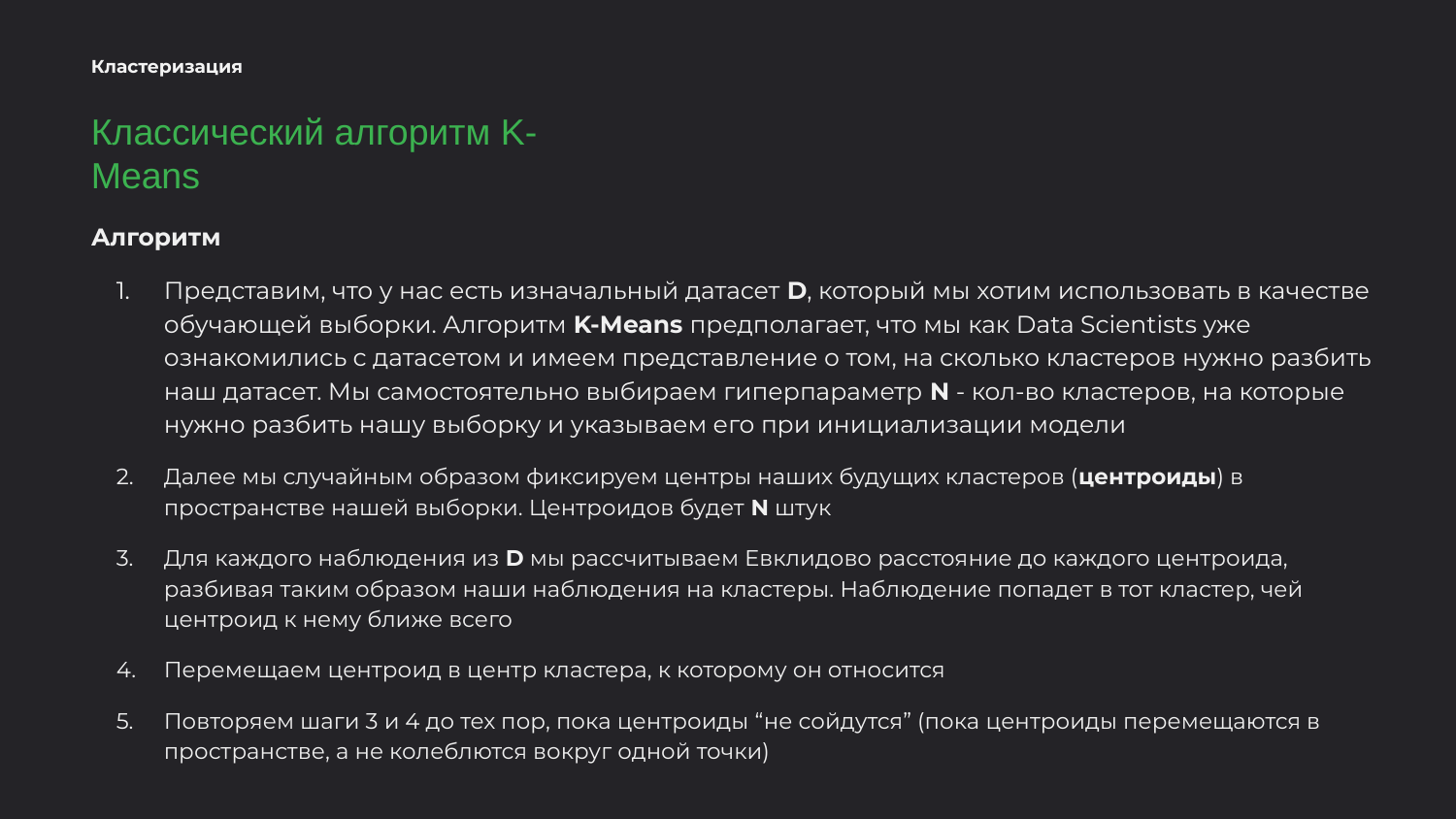

Кластеризация
Классический алгоритм K-Means
Алгоритм
Представим, что у нас есть изначальный датасет D, который мы хотим использовать в качестве обучающей выборки. Алгоритм K-Means предполагает, что мы как Data Scientists уже ознакомились с датасетом и имеем представление о том, на сколько кластеров нужно разбить наш датасет. Мы самостоятельно выбираем гиперпараметр N - кол-во кластеров, на которые нужно разбить нашу выборку и указываем его при инициализации модели
Далее мы случайным образом фиксируем центры наших будущих кластеров (центроиды) в пространстве нашей выборки. Центроидов будет N штук
Для каждого наблюдения из D мы рассчитываем Евклидово расстояние до каждого центроида, разбивая таким образом наши наблюдения на кластеры. Наблюдение попадет в тот кластер, чей центроид к нему ближе всего
Перемещаем центроид в центр кластера, к которому он относится
Повторяем шаги 3 и 4 до тех пор, пока центроиды “не сойдутся” (пока центроиды перемещаются в пространстве, а не колеблются вокруг одной точки)